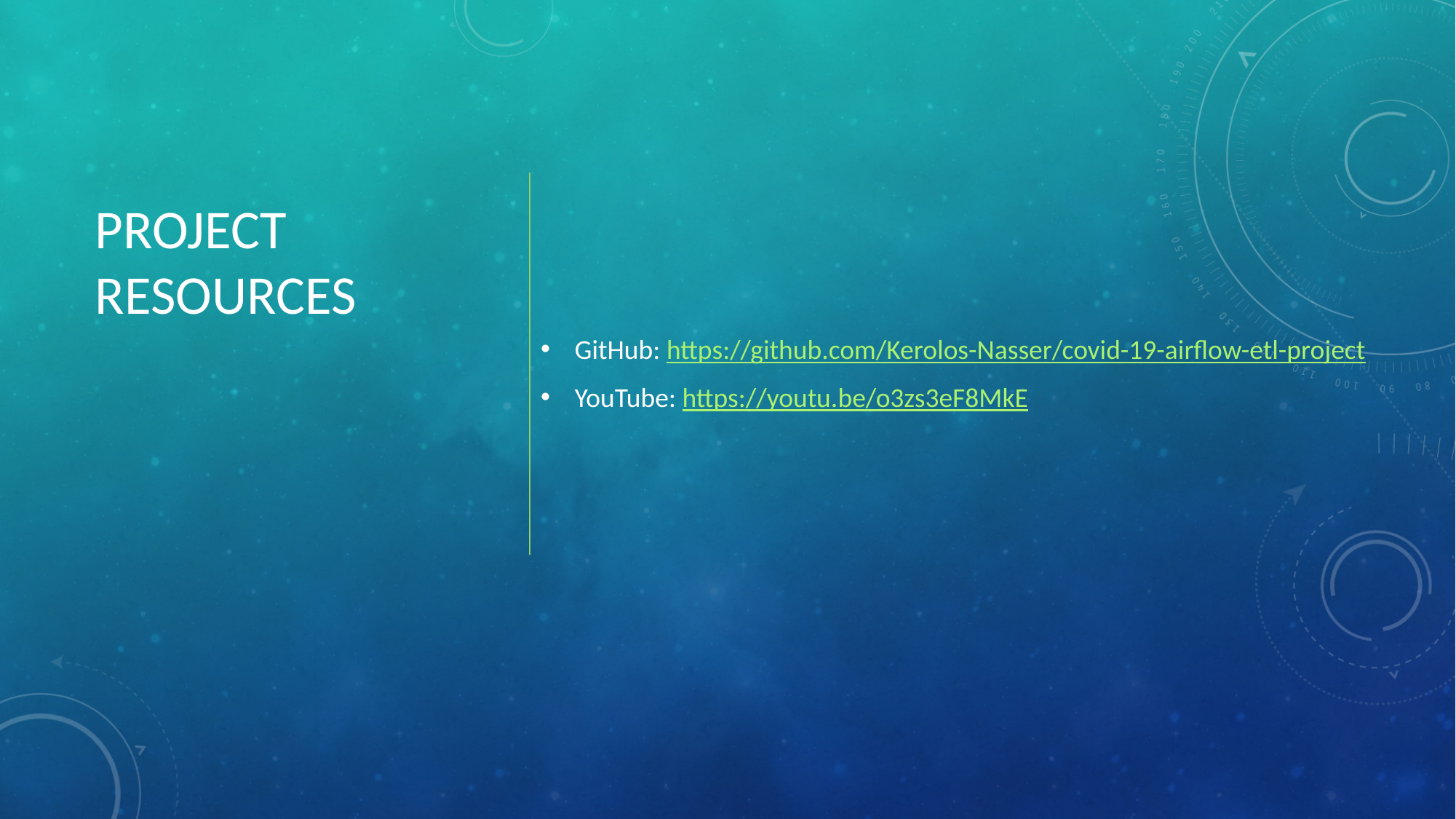

GitHub: https://github.com/Kerolos-Nasser/covid-19-airflow-etl-project
YouTube: https://youtu.be/o3zs3eF8MkE
# Project Resources